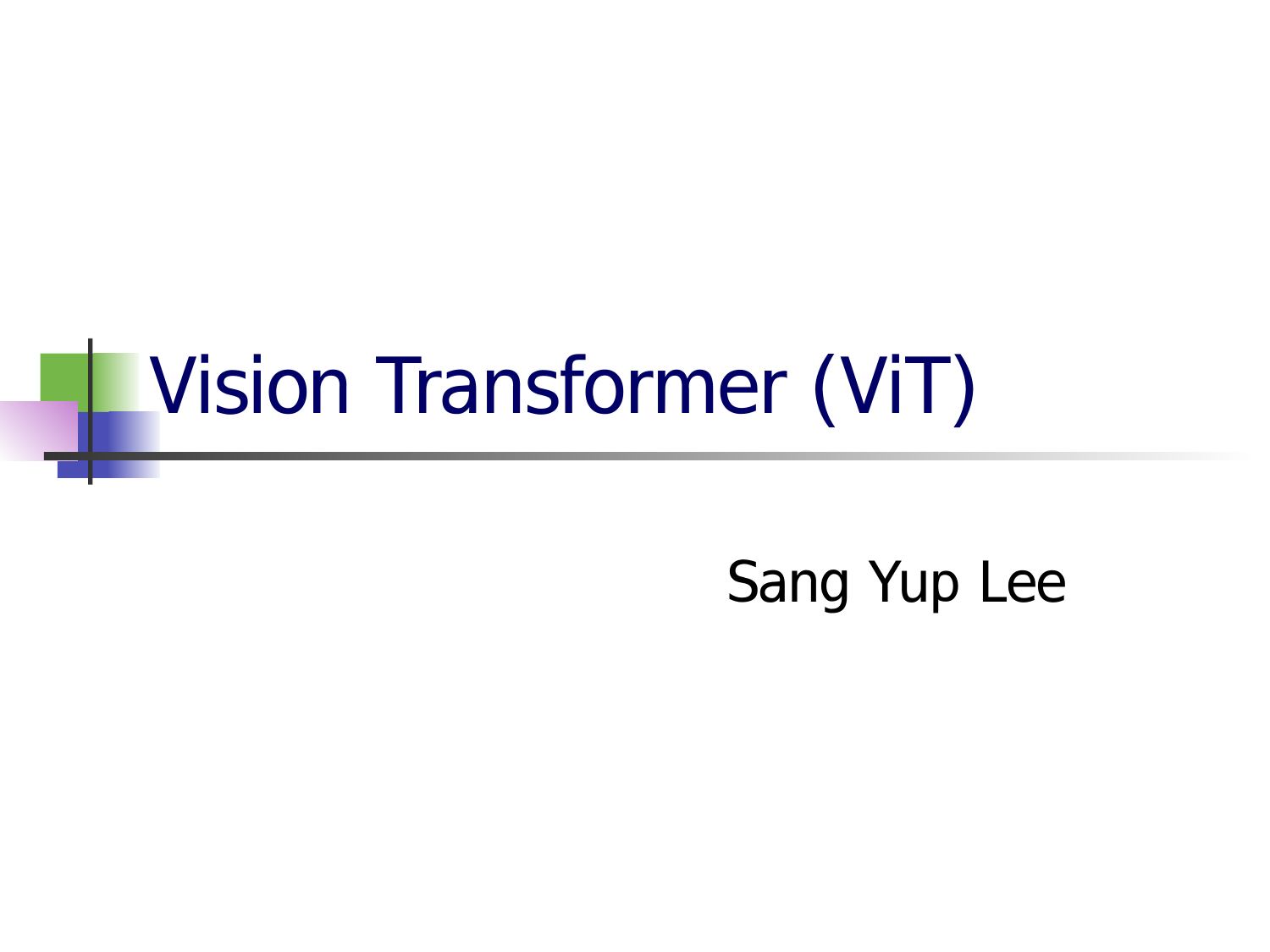

# Vision Transformer (ViT)
Sang Yup Lee